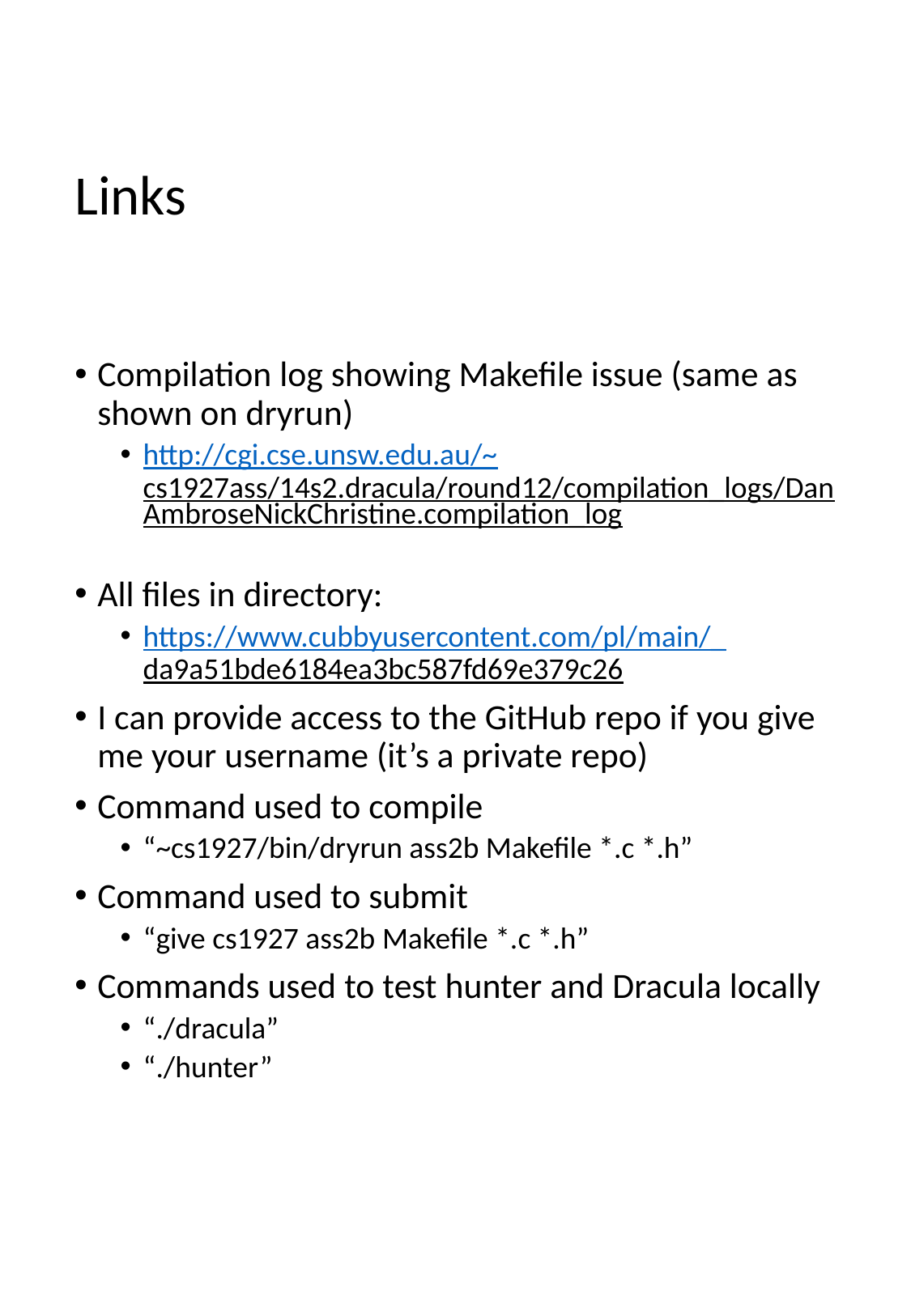

# Links
Compilation log showing Makefile issue (same as shown on dryrun)
http://cgi.cse.unsw.edu.au/~cs1927ass/14s2.dracula/round12/compilation_logs/DanAmbroseNickChristine.compilation_log
All files in directory:
https://www.cubbyusercontent.com/pl/main/_da9a51bde6184ea3bc587fd69e379c26
I can provide access to the GitHub repo if you give me your username (it’s a private repo)
Command used to compile
“~cs1927/bin/dryrun ass2b Makefile *.c *.h”
Command used to submit
“give cs1927 ass2b Makefile *.c *.h”
Commands used to test hunter and Dracula locally
“./dracula”
“./hunter”